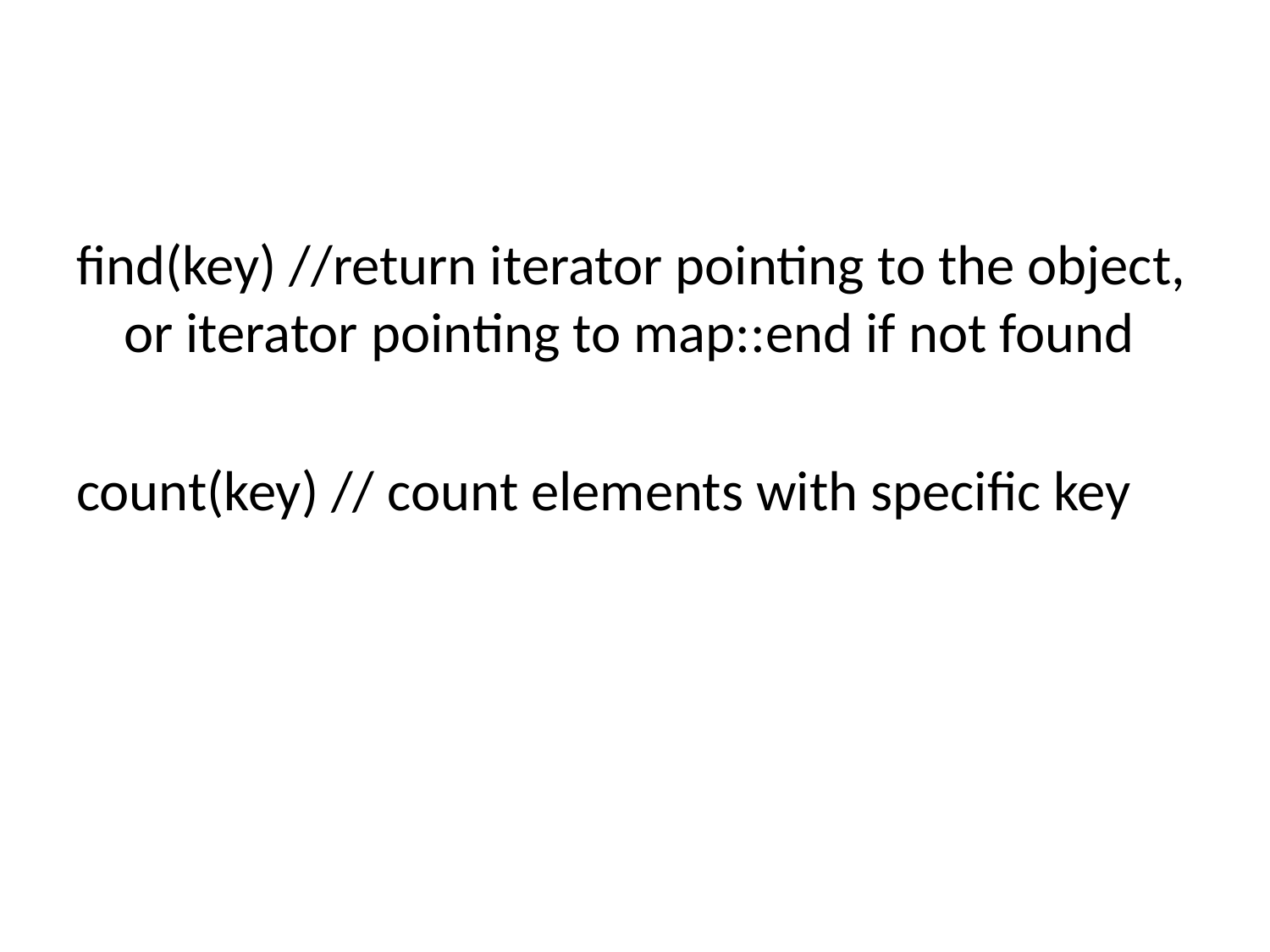

#
find(key) //return iterator pointing to the object, or iterator pointing to map::end if not found

count(key) // count elements with specific key